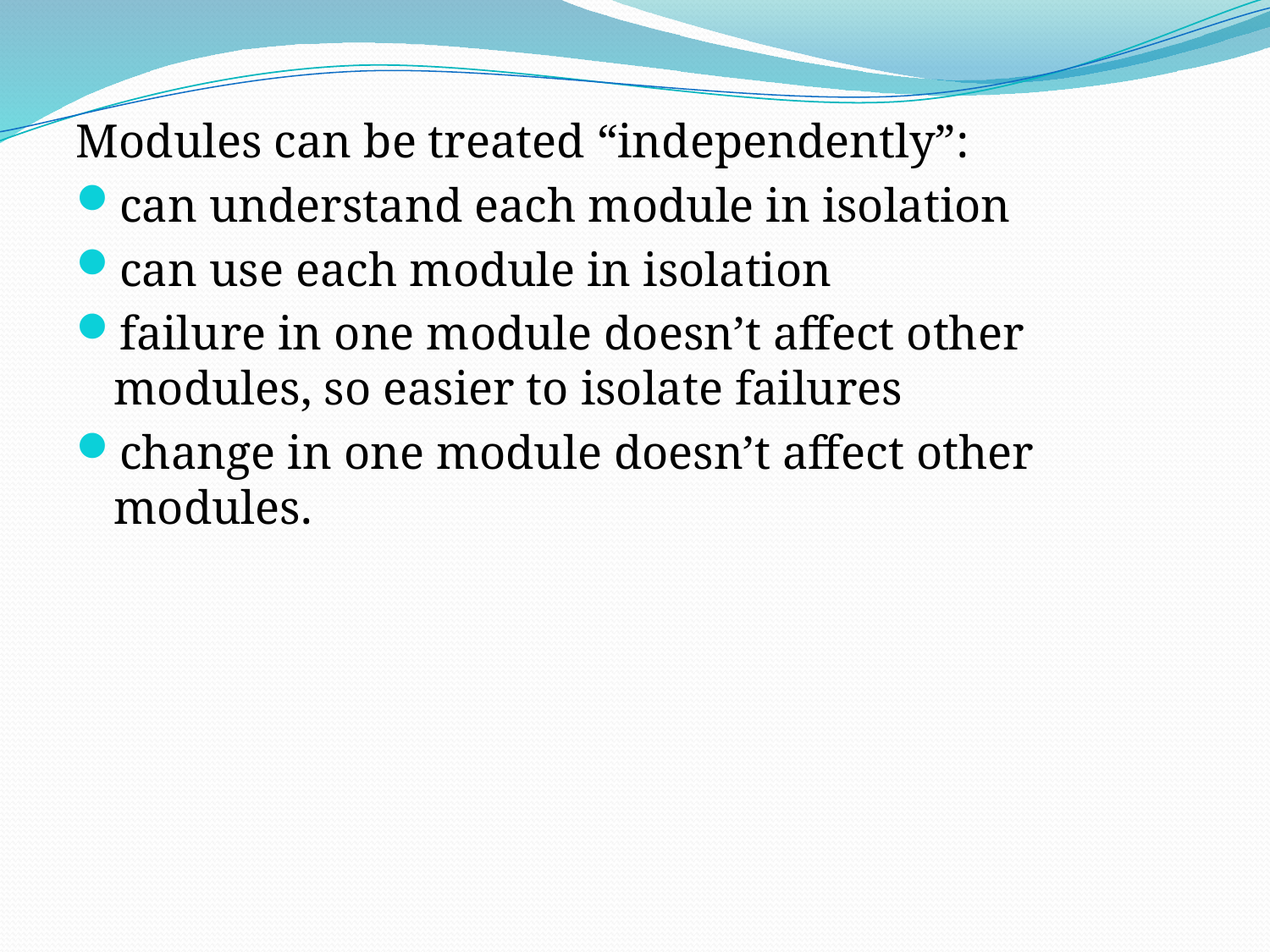

Modules can be treated “independently”:
can understand each module in isolation
can use each module in isolation
failure in one module doesn’t affect other modules, so easier to isolate failures
change in one module doesn’t affect other modules.